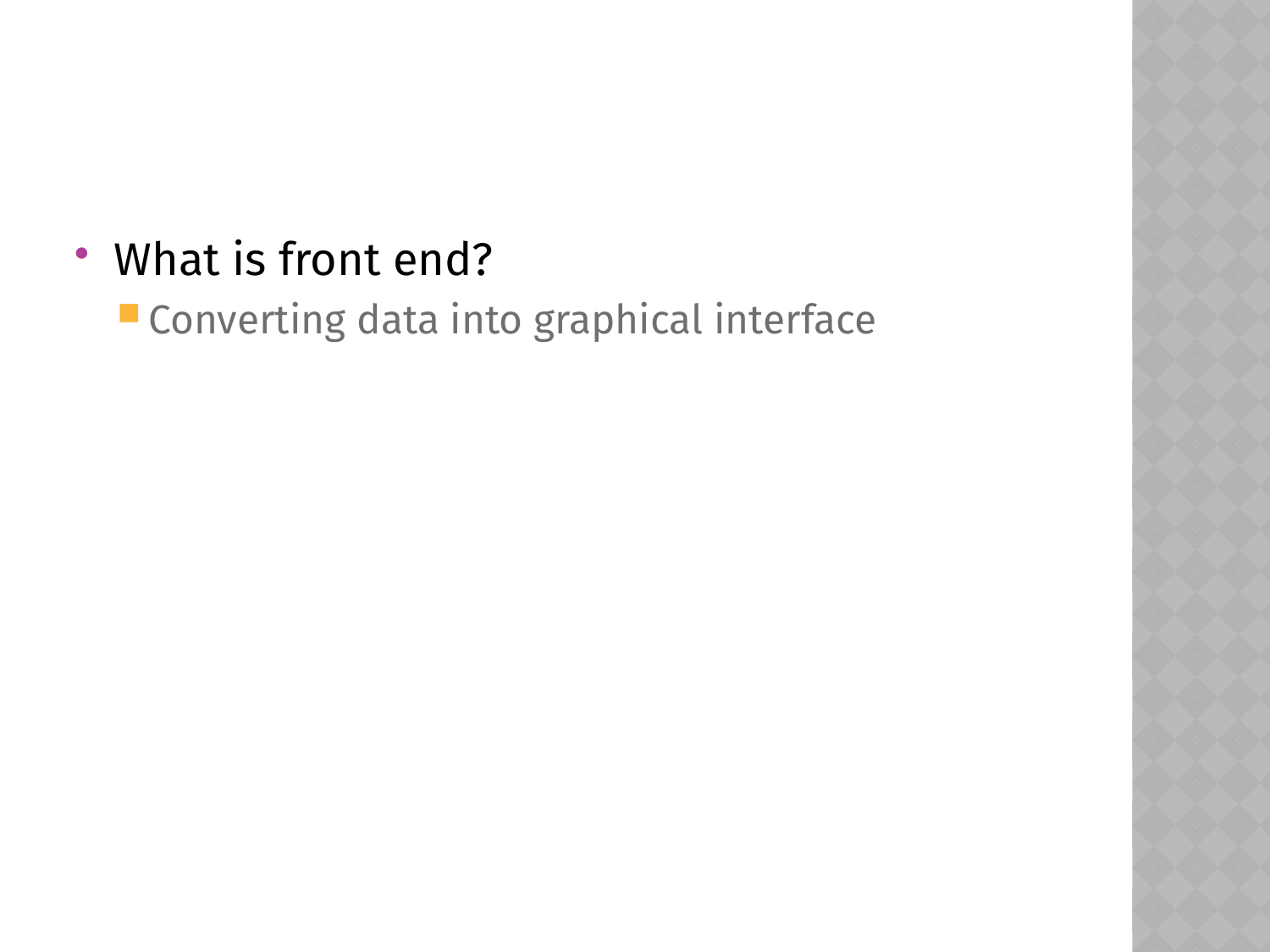

What is front end?
Converting data into graphical interface